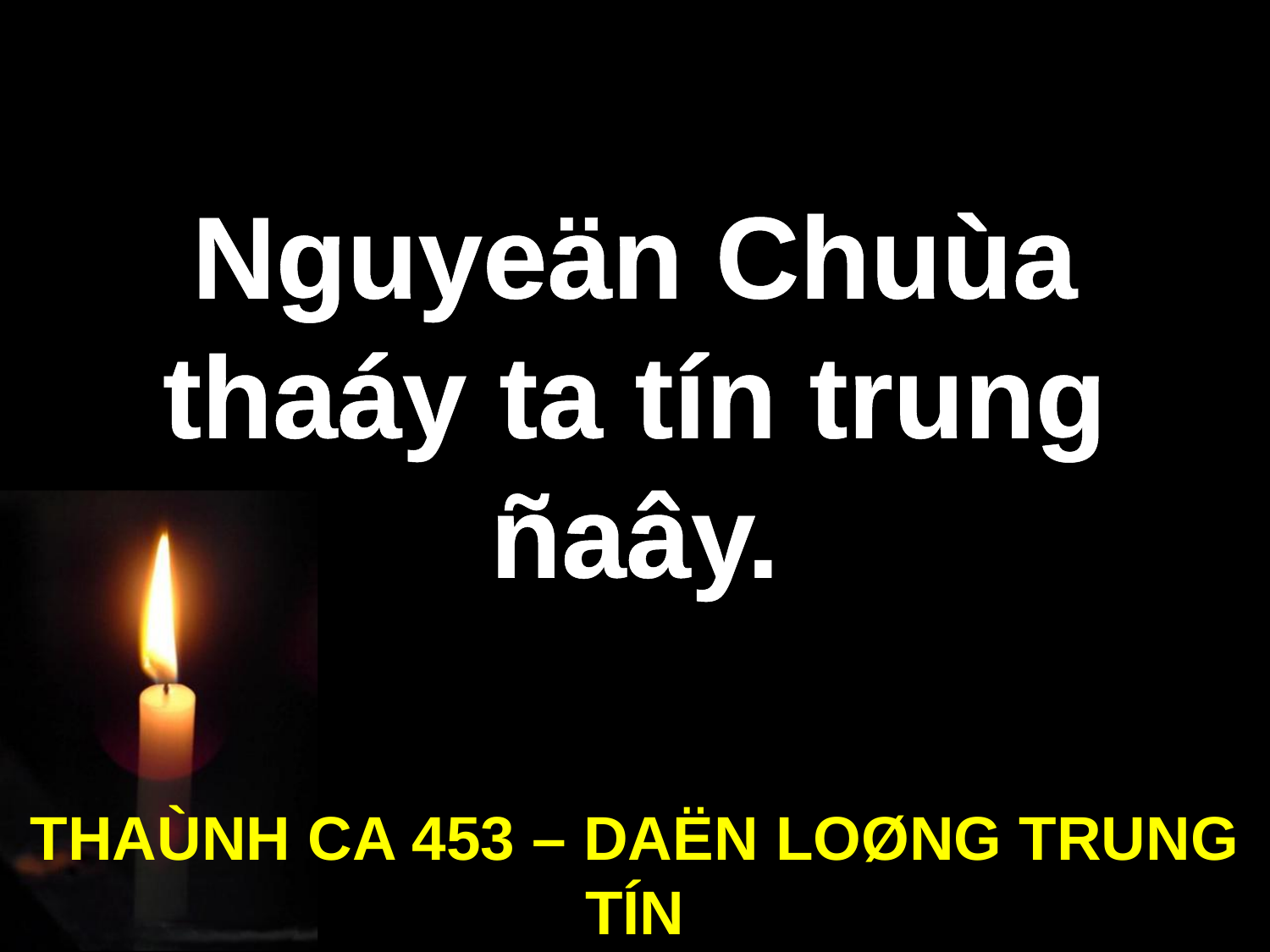

Nguyeän Chuùa thaáy ta tín trung ñaây.
THAÙNH CA 453 – DAËN LOØNG TRUNG TÍN